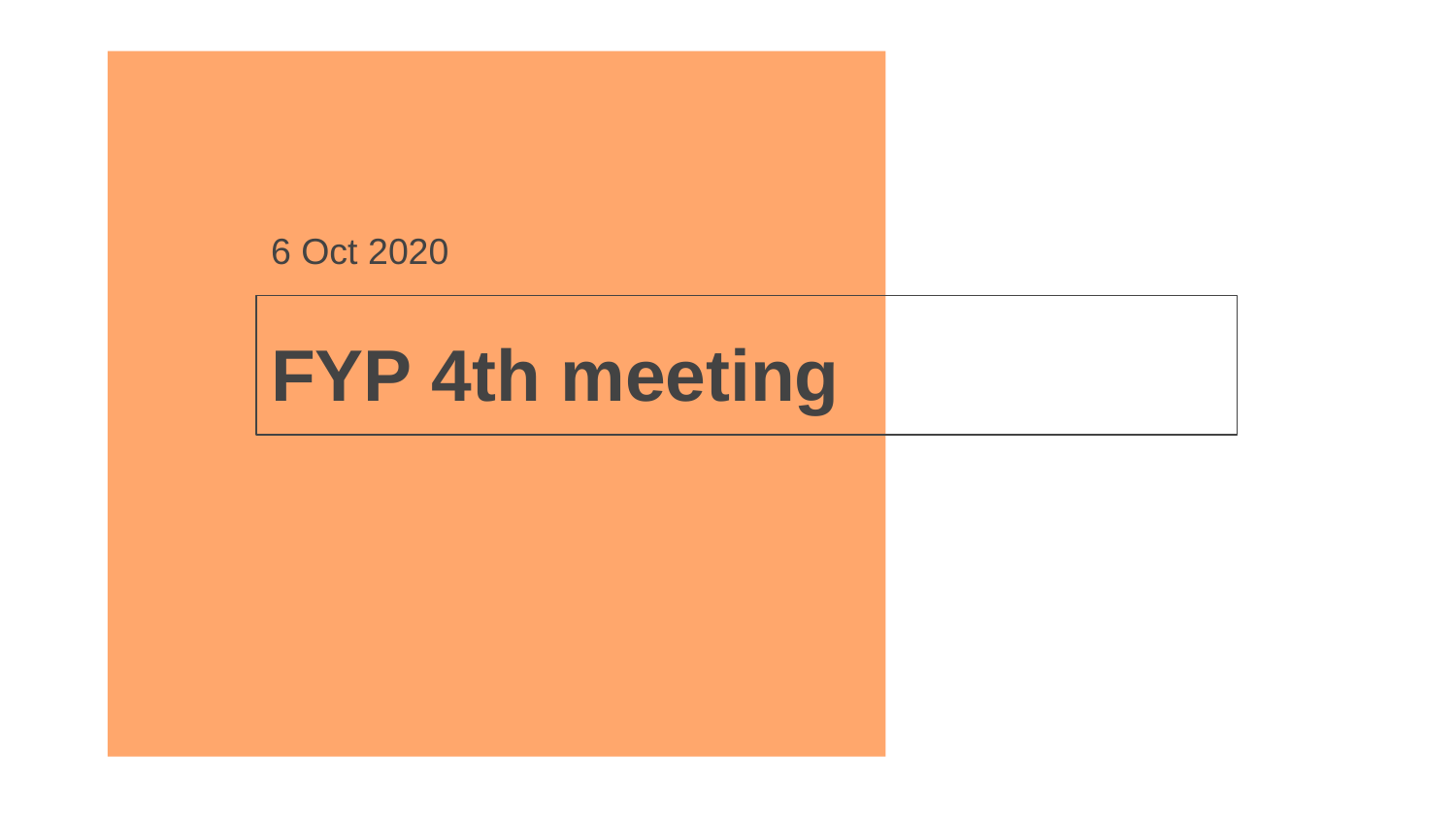

6 Oct 2020
# FYP 4th meeting